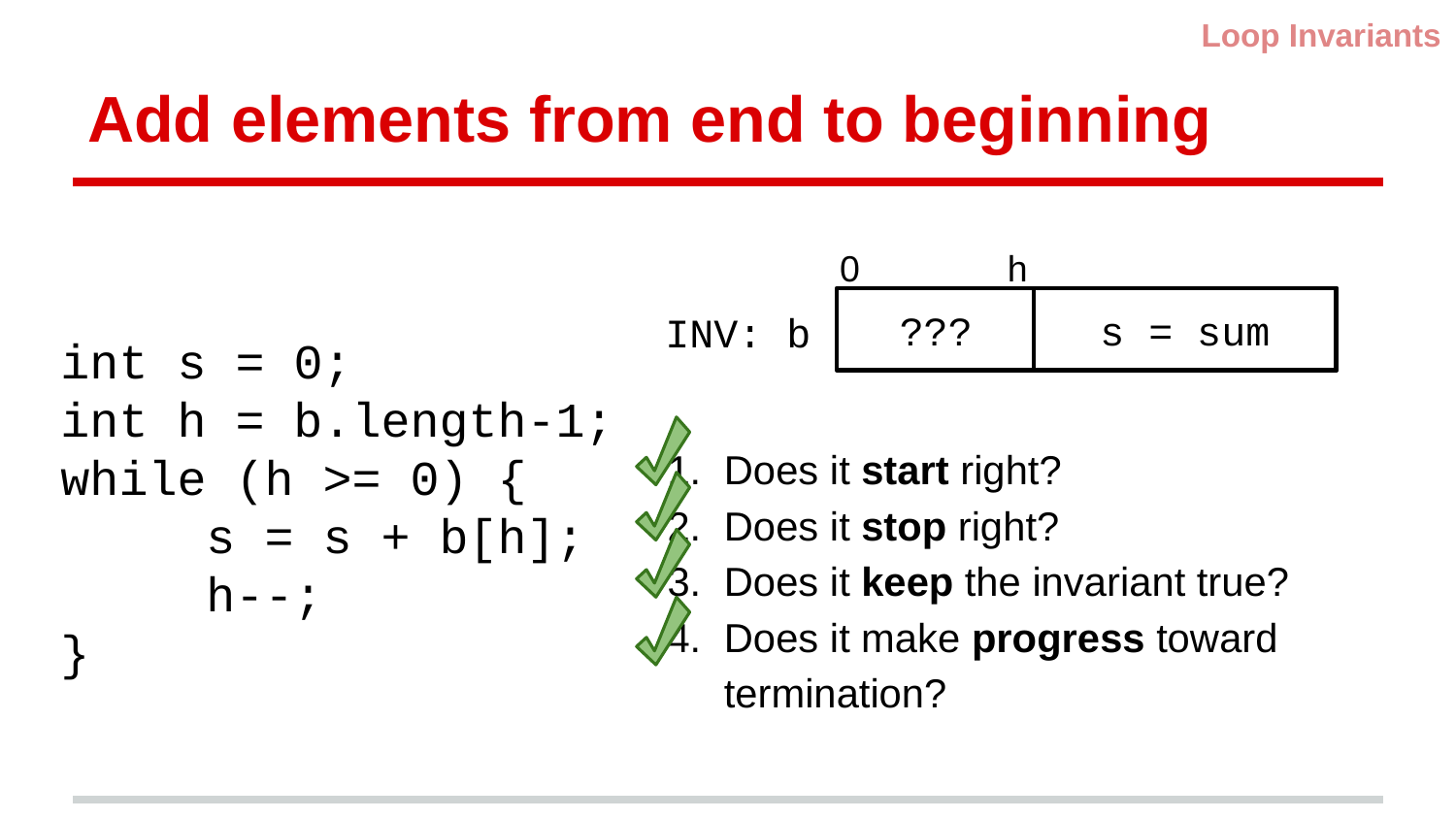

Loop Invariants
# Add elements from end to beginning
0
h
  ???
s = sum
INV: b
int s = 0;
int h = b.length-1;
while (h >= 0) {
	s = s + b[h];
	h--;
}

Does it start right?
Does it stop right?
Does it keep the invariant true?
Does it make progress toward termination?